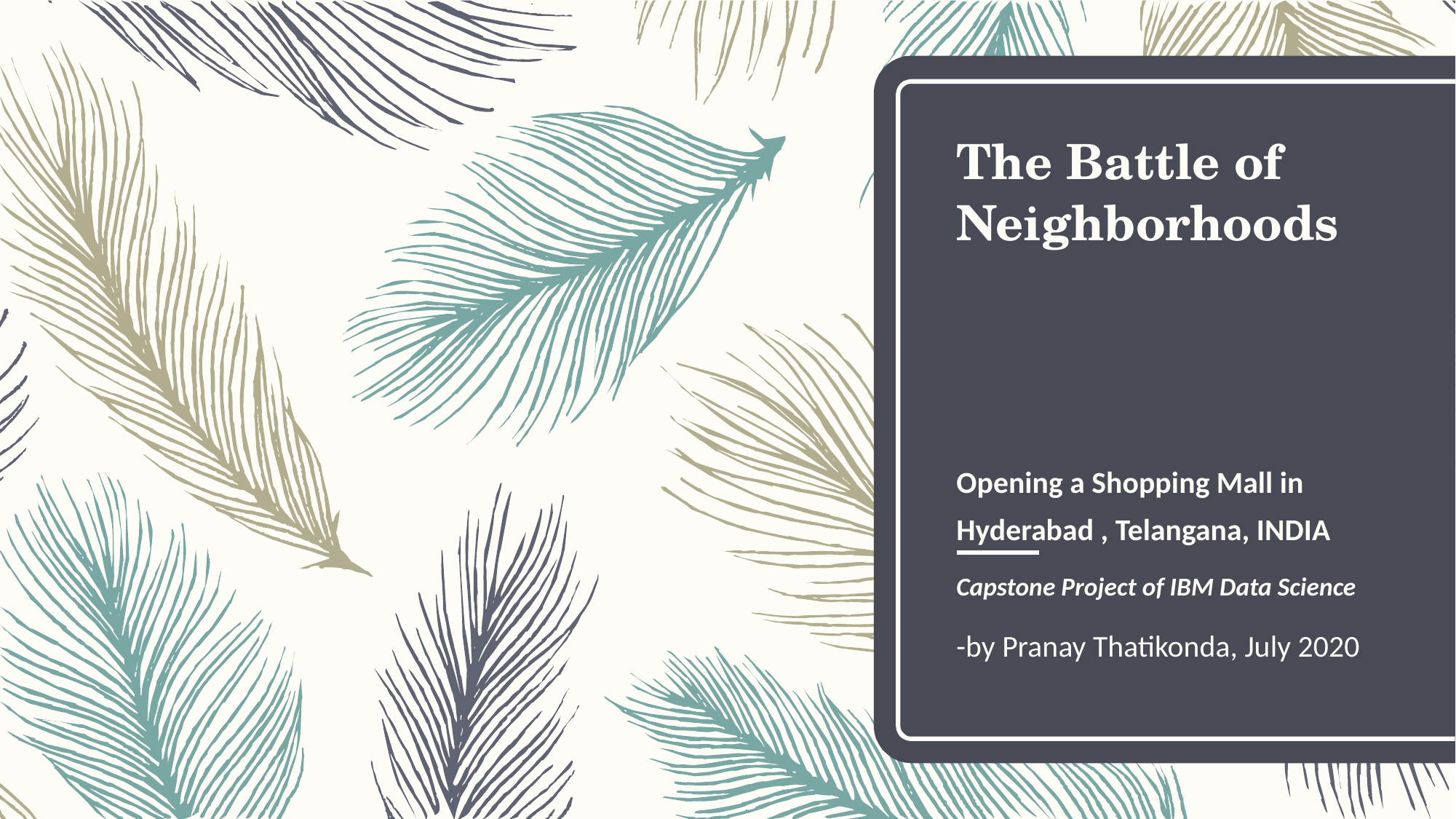

# The Battle of Neighborhoods
Opening a Shopping Mall in Hyderabad , Telangana, INDIA
Capstone Project of IBM Data Science
-by Pranay Thatikonda, July 2020